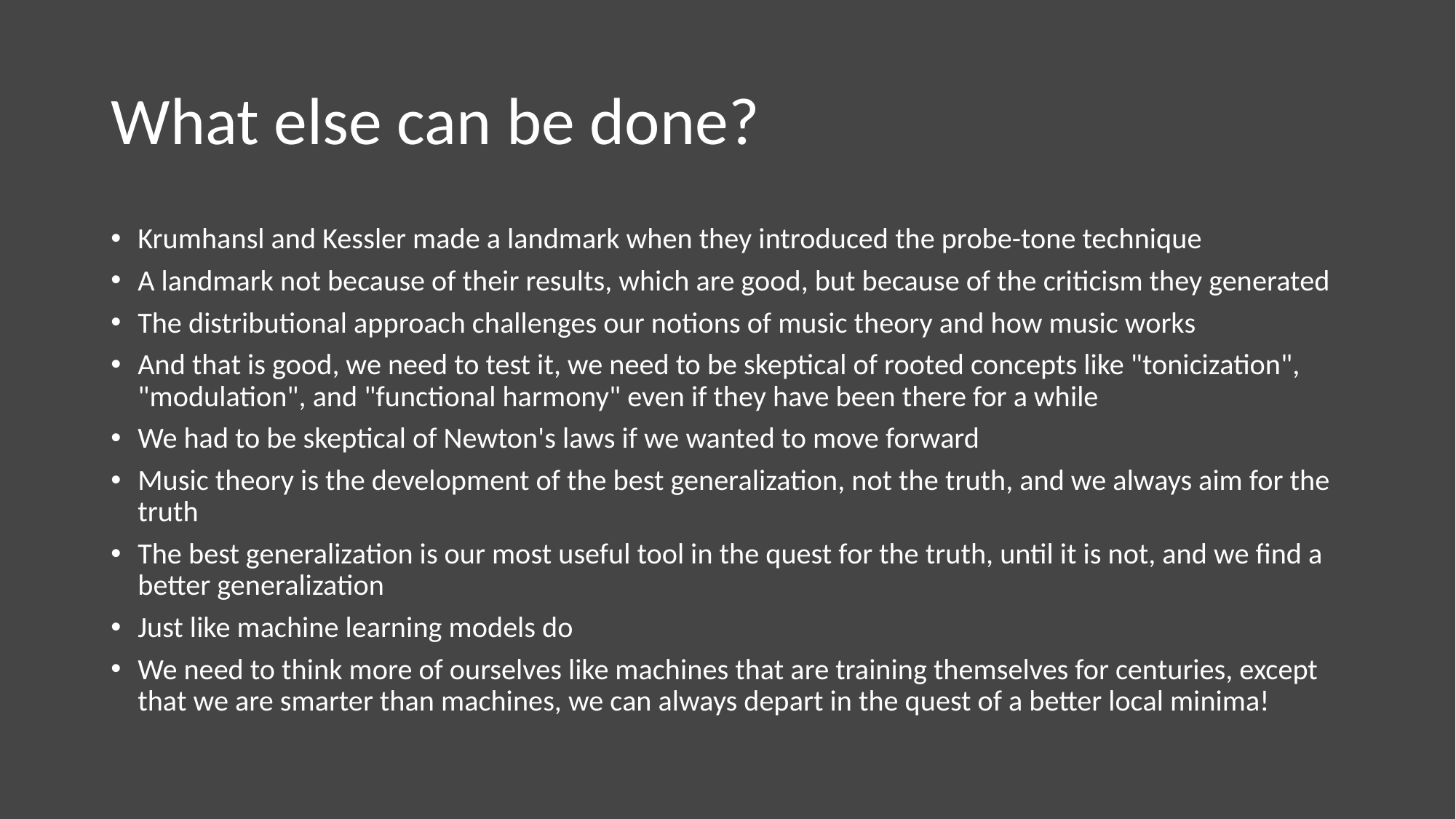

# What else can be done?
Krumhansl and Kessler made a landmark when they introduced the probe-tone technique
A landmark not because of their results, which are good, but because of the criticism they generated
The distributional approach challenges our notions of music theory and how music works
And that is good, we need to test it, we need to be skeptical of rooted concepts like "tonicization", "modulation", and "functional harmony" even if they have been there for a while
We had to be skeptical of Newton's laws if we wanted to move forward
Music theory is the development of the best generalization, not the truth, and we always aim for the truth
The best generalization is our most useful tool in the quest for the truth, until it is not, and we find a better generalization
Just like machine learning models do
We need to think more of ourselves like machines that are training themselves for centuries, except that we are smarter than machines, we can always depart in the quest of a better local minima!